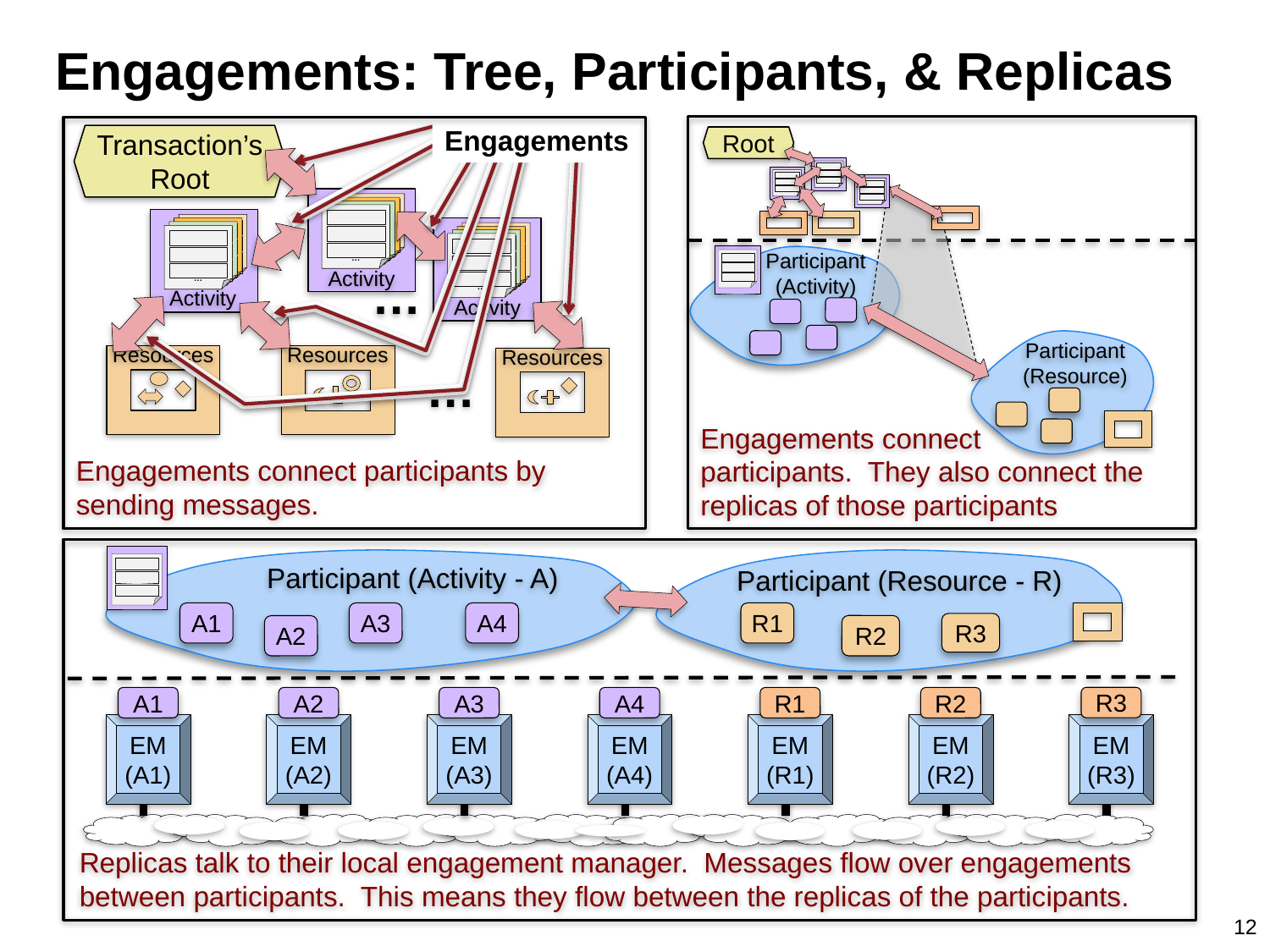

# Engagements: Tree, Participants, & Replicas
Engagements

Transaction’s Root

Part 1
Part 2
Part 3
…

Part 1
Part 2
Part 3
…

Part 1
Part 2
Part
…

…
Activity

Part 1
Part 2
Part 3
…

Part 1
Part 2
Part 3
…

Part 1
Part 2
Part
…

…
Activity

Part 1
Part 2
Part 3
…

Part 1
Part 2
Part 3
…

Part 1
Part 2
Part
…

…
Activity

…

Resources

Resources

Resources

…
Engagements connect participants by sending messages.

Root

Participant
(Activity)

Participant
(Resource)

Engagements connect
participants.  They also connect the replicas of those participants

Participant (Activity - A)

Participant (Resource - R)

A1
A3
A4
R1

R3
R2
A2
R3
EM
(R3)
A1
EM
(A1)
A2
EM
(A2)
A3
EM
(A3)
A4
EM
(A4)
R1
EM
(R1)
R2
EM
(R2)

Replicas talk to their local engagement manager.  Messages flow over engagements between participants.  This means they flow between the replicas of the participants.
12